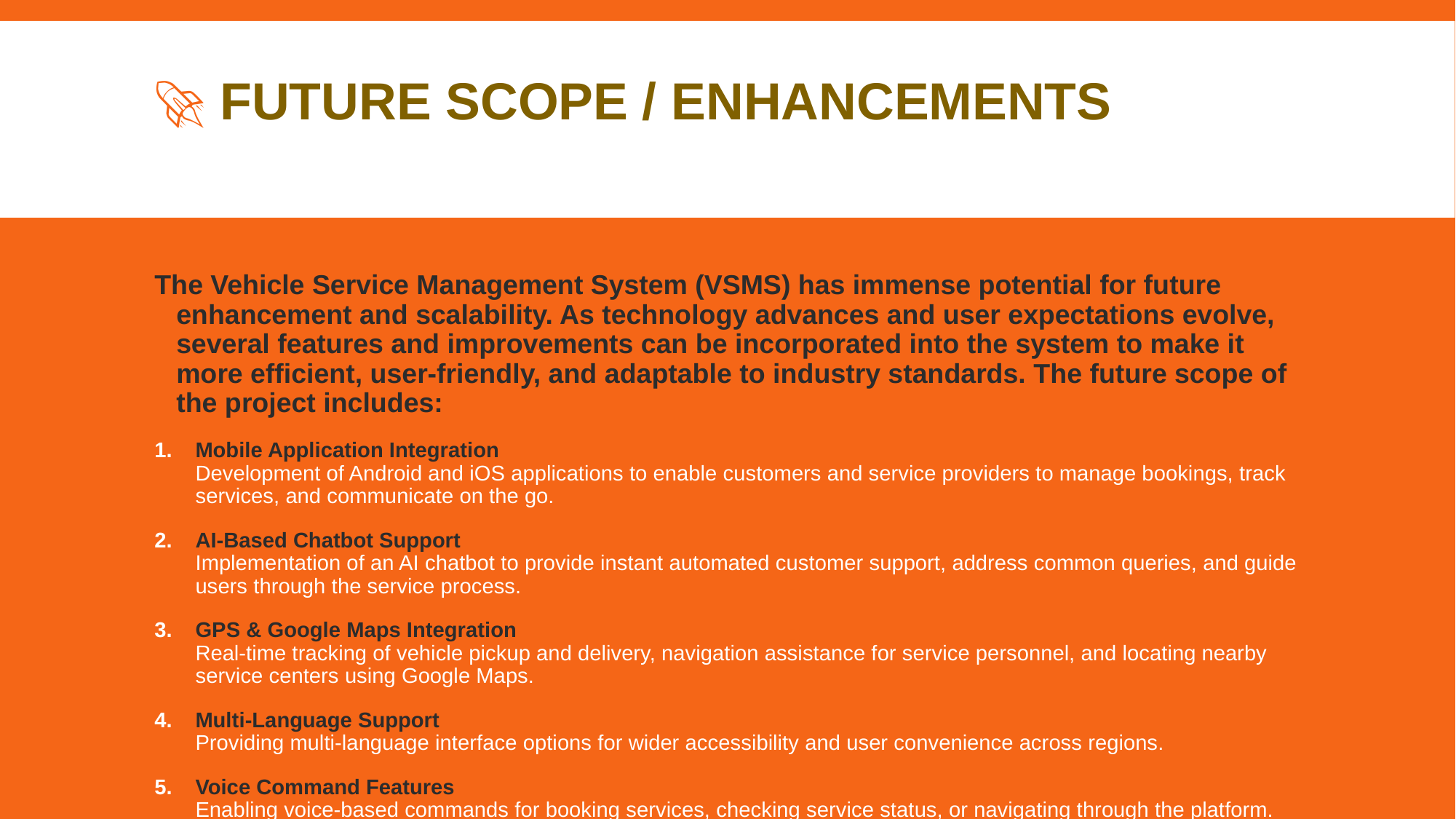

# 🚀 Future Scope / Enhancements

The Vehicle Service Management System (VSMS) has immense potential for future enhancement and scalability. As technology advances and user expectations evolve, several features and improvements can be incorporated into the system to make it more efficient, user-friendly, and adaptable to industry standards. The future scope of the project includes:
Mobile Application Integration
Development of Android and iOS applications to enable customers and service providers to manage bookings, track services, and communicate on the go.
AI-Based Chatbot Support
Implementation of an AI chatbot to provide instant automated customer support, address common queries, and guide users through the service process.
GPS & Google Maps Integration
Real-time tracking of vehicle pickup and delivery, navigation assistance for service personnel, and locating nearby service centers using Google Maps.
Multi-Language Support
Providing multi-language interface options for wider accessibility and user convenience across regions.
Voice Command Features
Enabling voice-based commands for booking services, checking service status, or navigating through the platform.